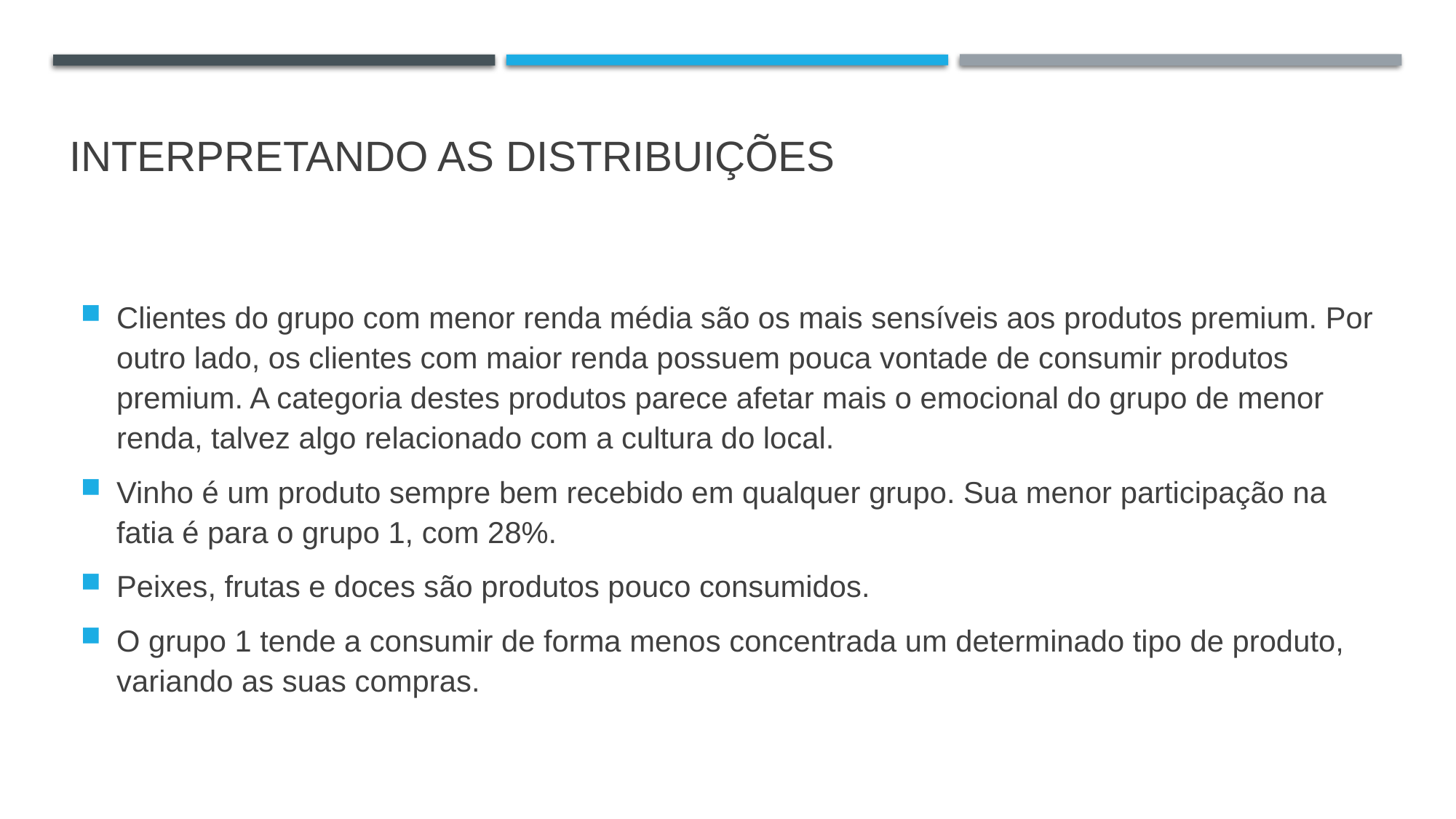

INTERPRETANDO AS DISTRIBUIÇÕES
Clientes do grupo com menor renda média são os mais sensíveis aos produtos premium. Por outro lado, os clientes com maior renda possuem pouca vontade de consumir produtos premium. A categoria destes produtos parece afetar mais o emocional do grupo de menor renda, talvez algo relacionado com a cultura do local.
Vinho é um produto sempre bem recebido em qualquer grupo. Sua menor participação na fatia é para o grupo 1, com 28%.
Peixes, frutas e doces são produtos pouco consumidos.
O grupo 1 tende a consumir de forma menos concentrada um determinado tipo de produto, variando as suas compras.